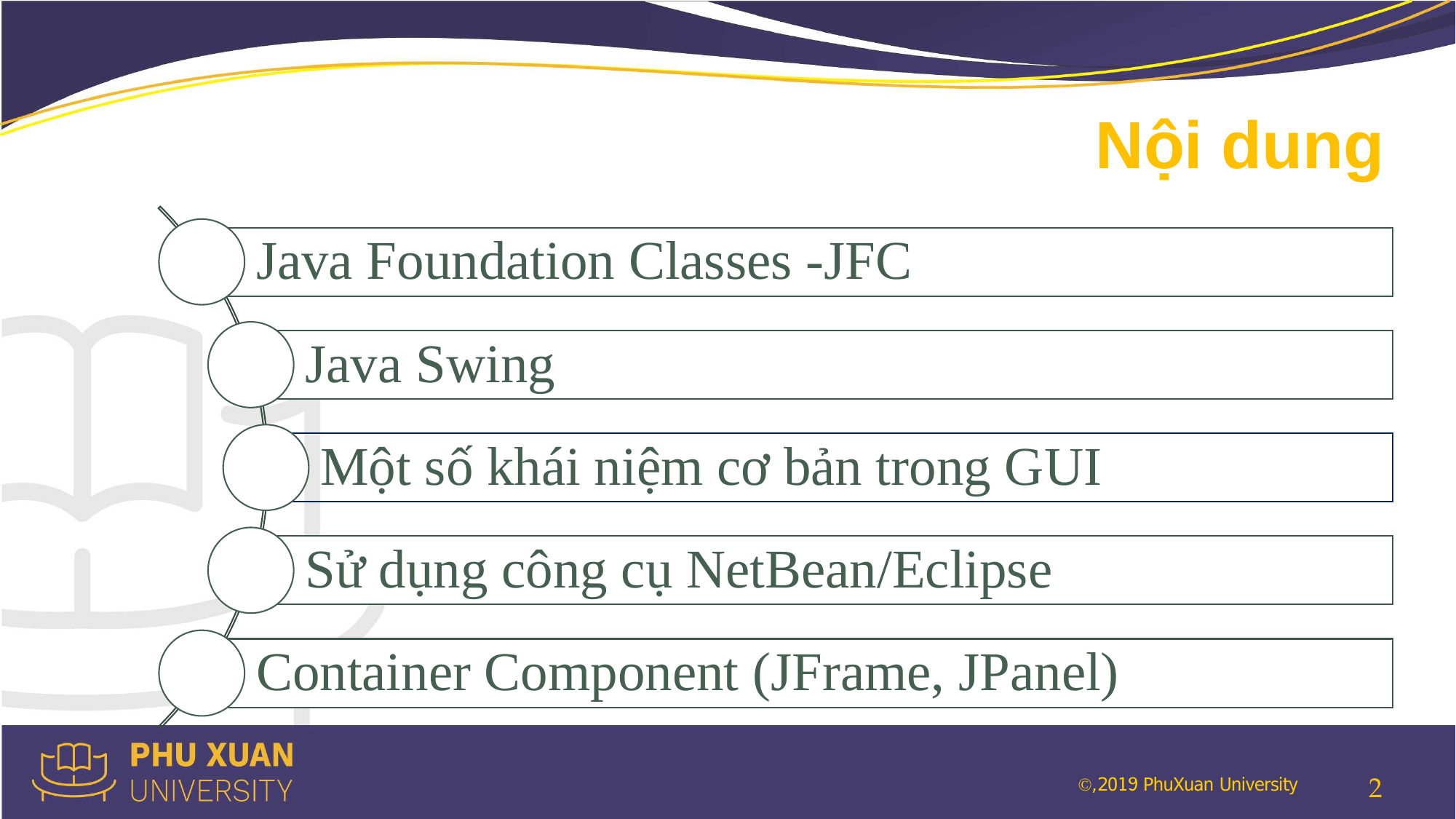

# Nội dung
Java Foundation Classes -JFC
Java Swing
Một số khái niệm cơ bản trong GUI
Sử dụng công cụ NetBean/Eclipse
Container Component (JFrame, JPanel)
2